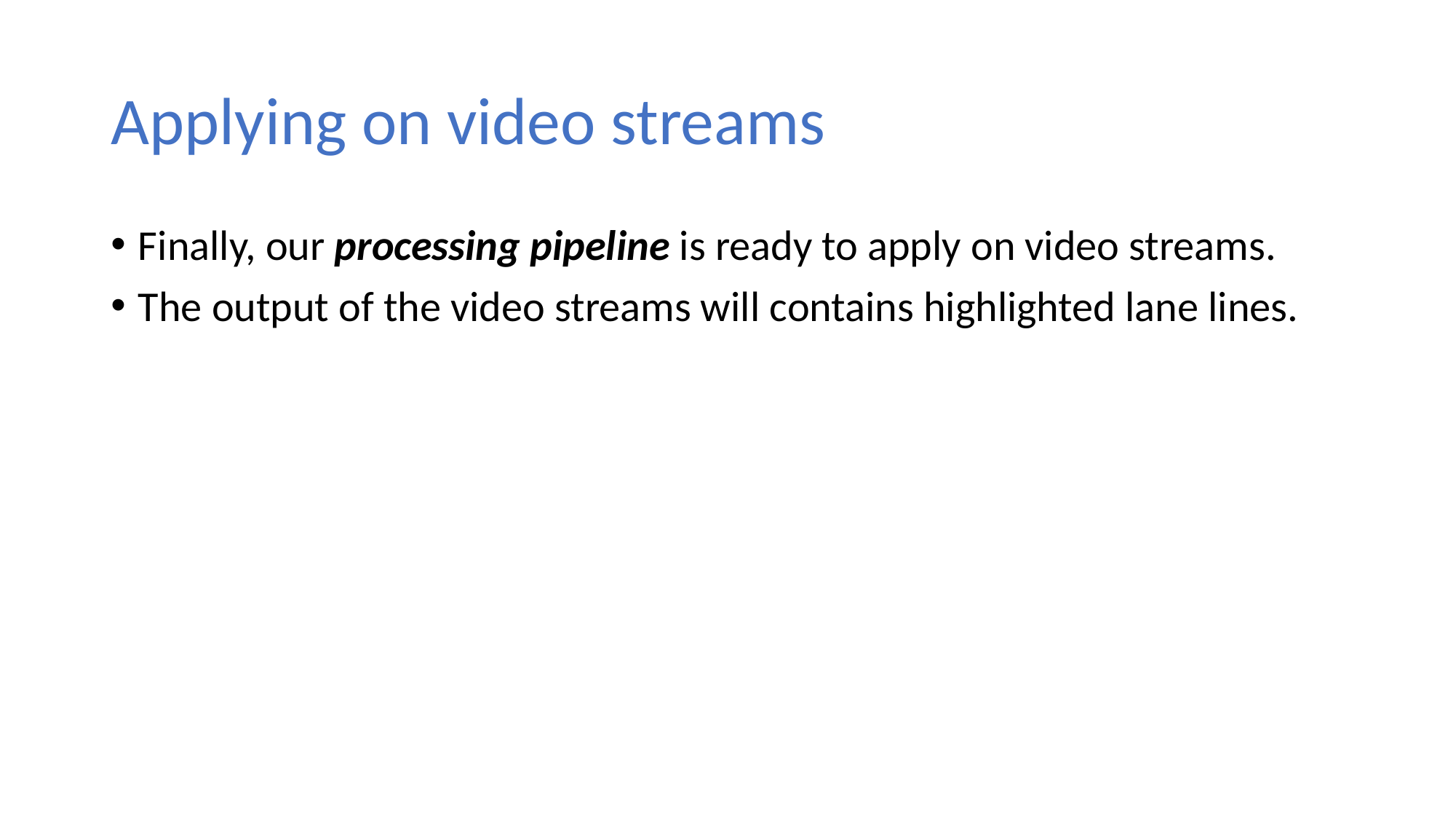

# Applying on video streams
Finally, our processing pipeline is ready to apply on video streams.
The output of the video streams will contains highlighted lane lines.